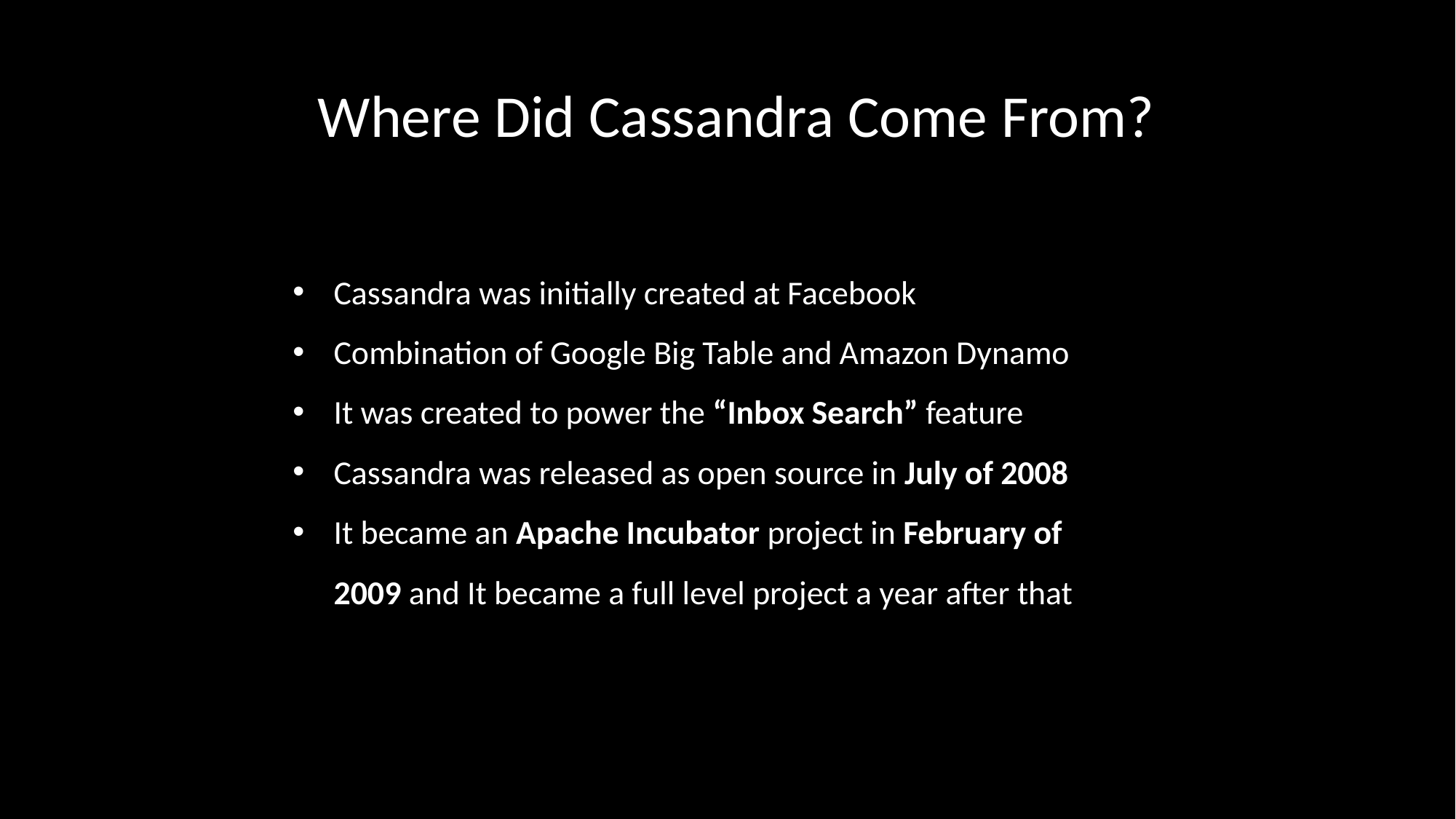

# Where Did Cassandra Come From?
Cassandra was initially created at Facebook
Combination of Google Big Table and Amazon Dynamo
It was created to power the “Inbox Search” feature
Cassandra was released as open source in July of 2008
It became an Apache Incubator project in February of 2009 and It became a full level project a year after that